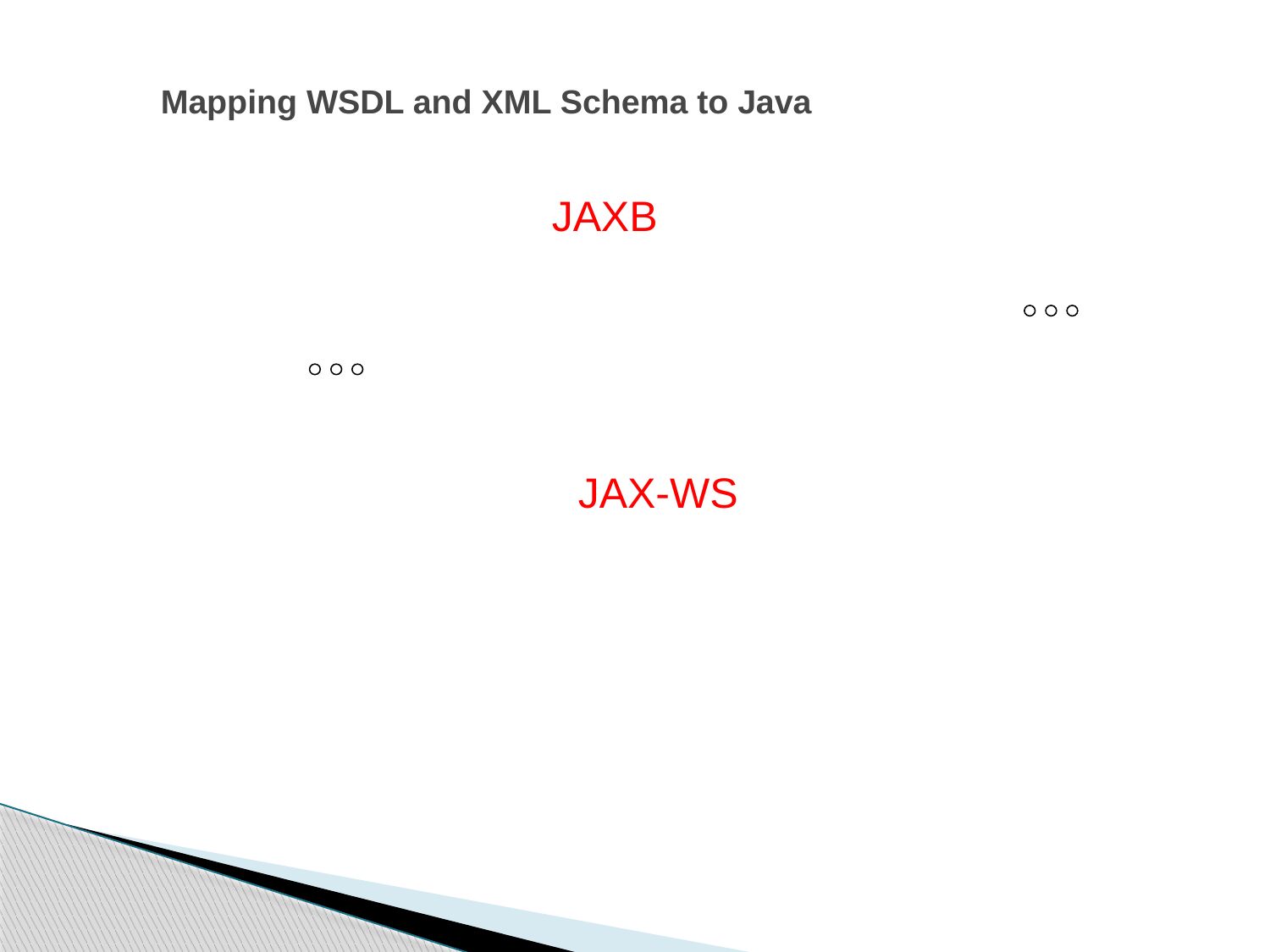

Mapping WSDL and XML Schema to Java

WSDL
JAXB

types

Service Endpoint
Implementation (SEI)

+ method(…)

portType
JAX-WS

operation